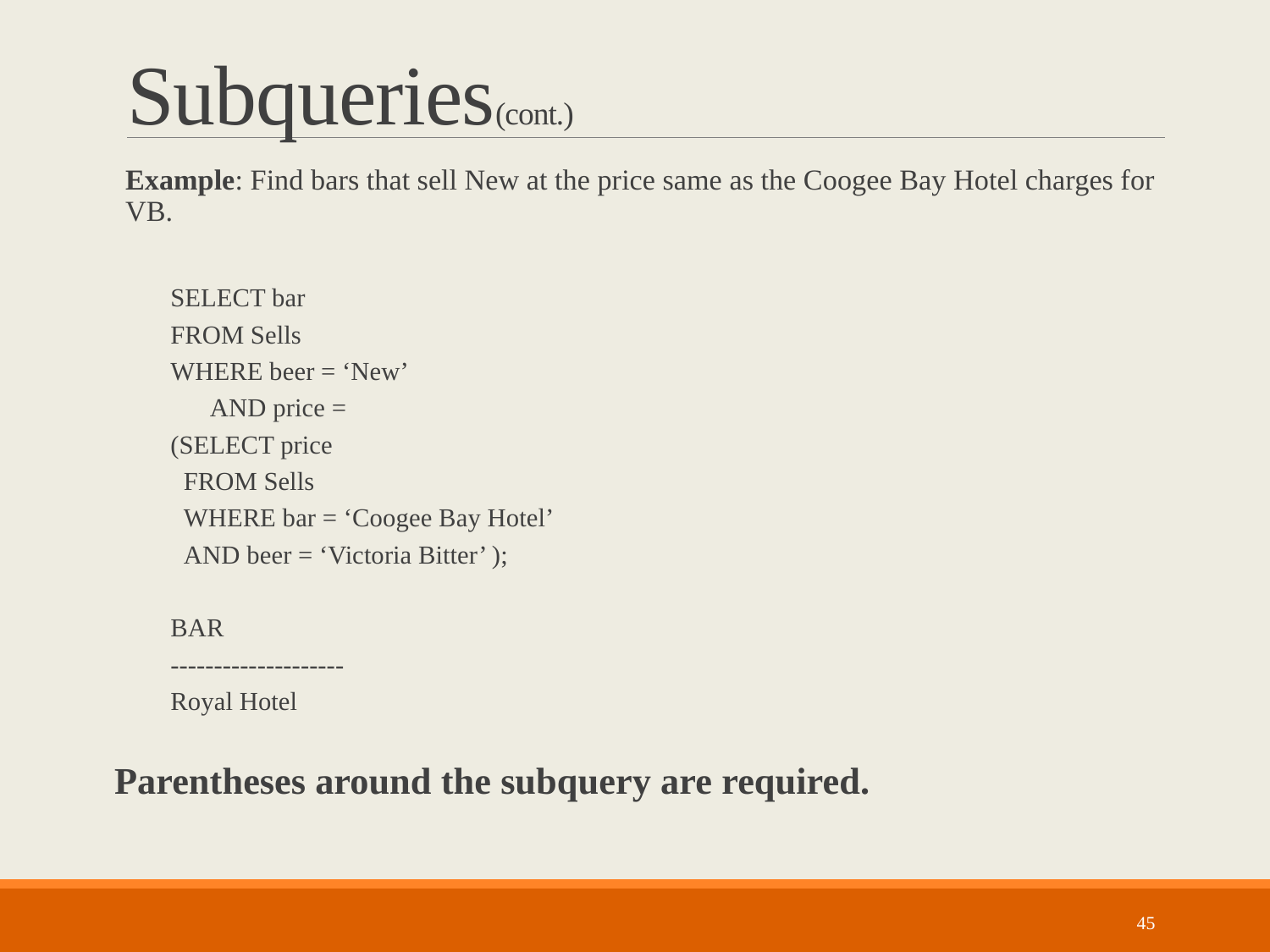

# Subqueries(cont.)
Example: Find bars that sell New at the price same as the Coogee Bay Hotel charges for VB.

SELECT bar
FROM Sells
WHERE beer = ‘New’
	      AND price =
		(SELECT price
		  FROM Sells
		  WHERE bar = ‘Coogee Bay Hotel’
		  AND beer = ‘Victoria Bitter’ );

BAR
--------------------
Royal Hotel

Parentheses around the subquery are required.

45